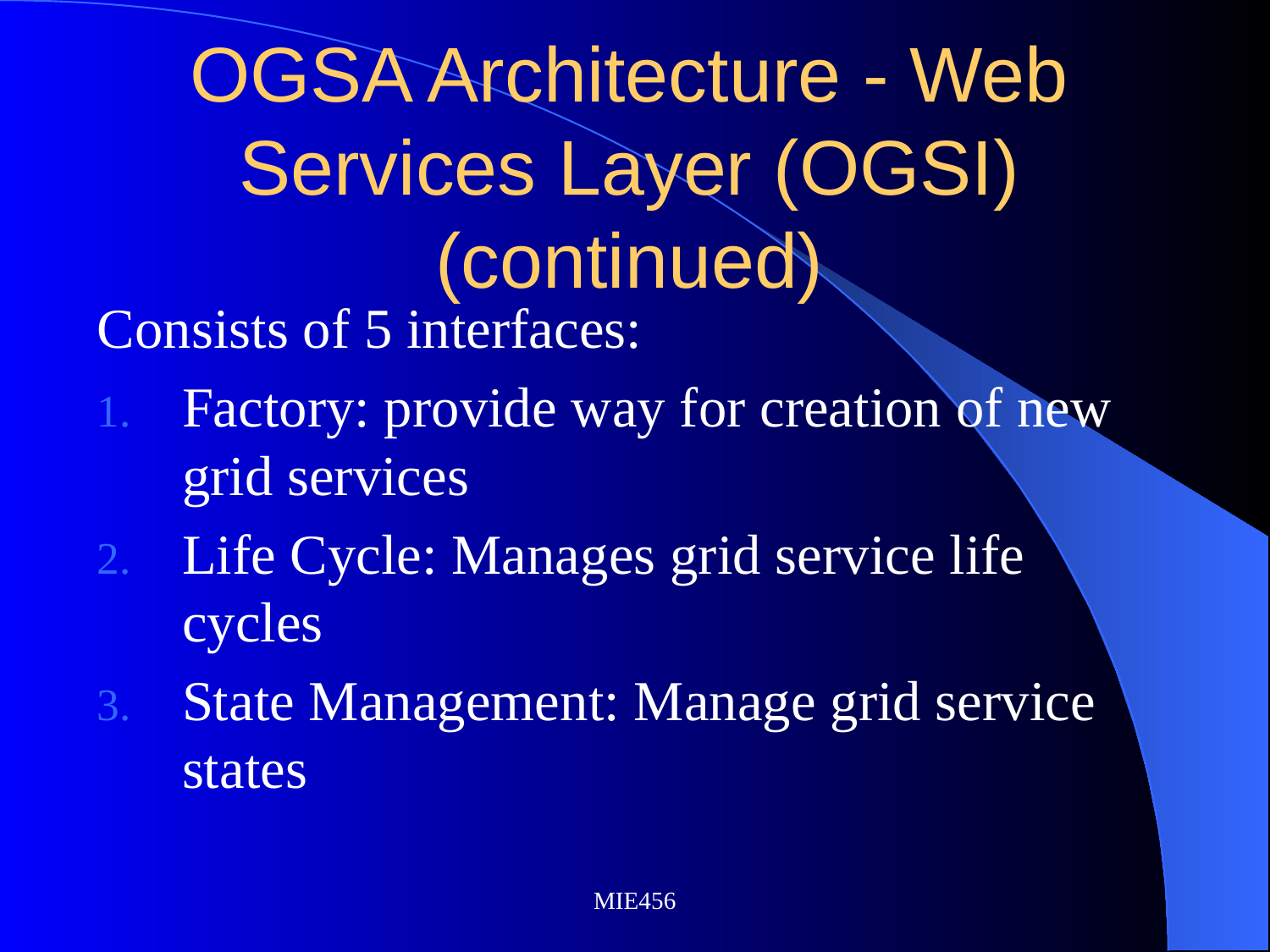

# OGSA Architecture - Web Services Layer (OGSI) (continued)
Consists of 5 interfaces:
Factory: provide way for creation of new grid services
Life Cycle: Manages grid service life cycles
State Management: Manage grid service states

MIE456